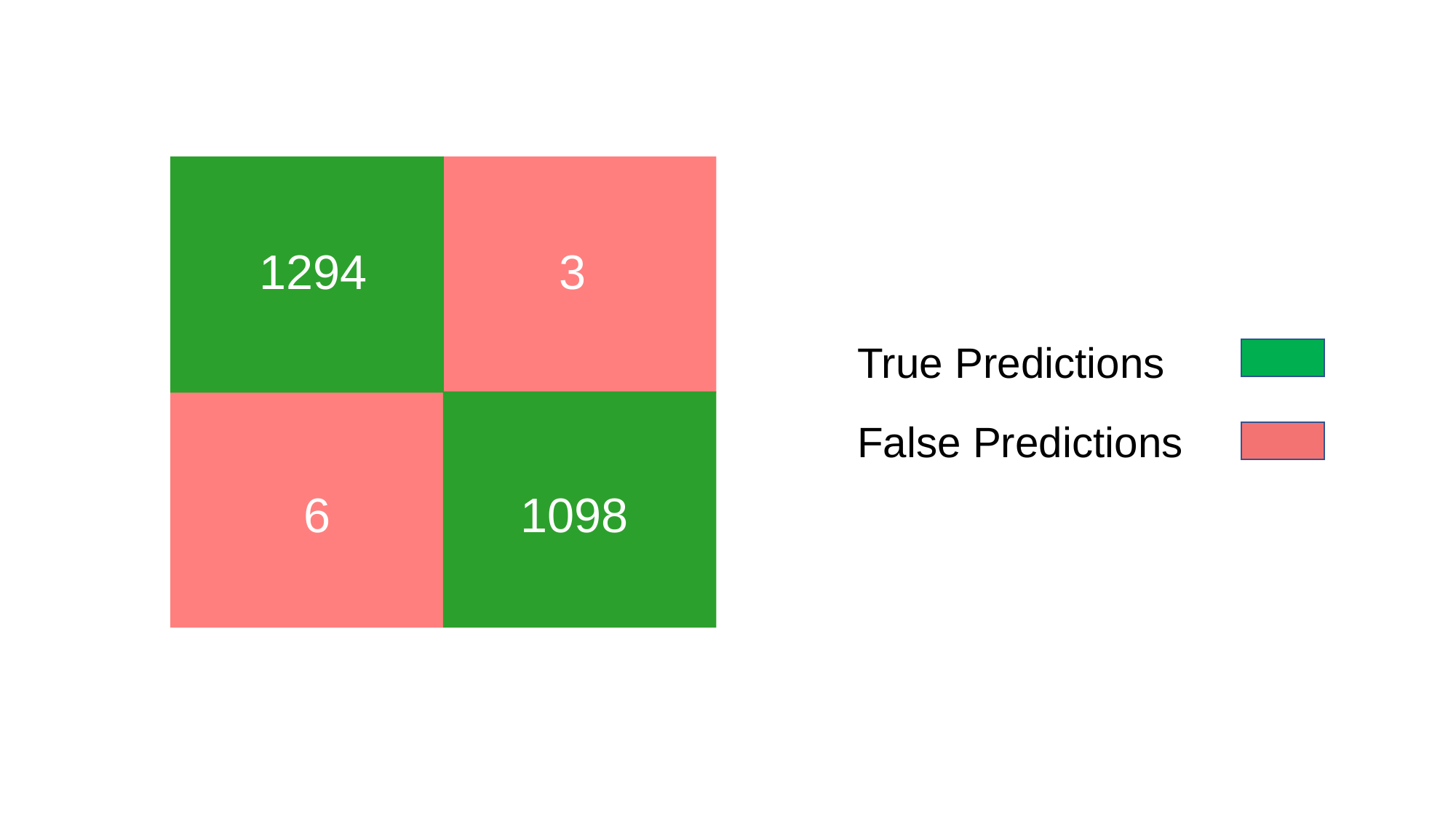

3
1294
True Predictions

False Predictions

6
1098